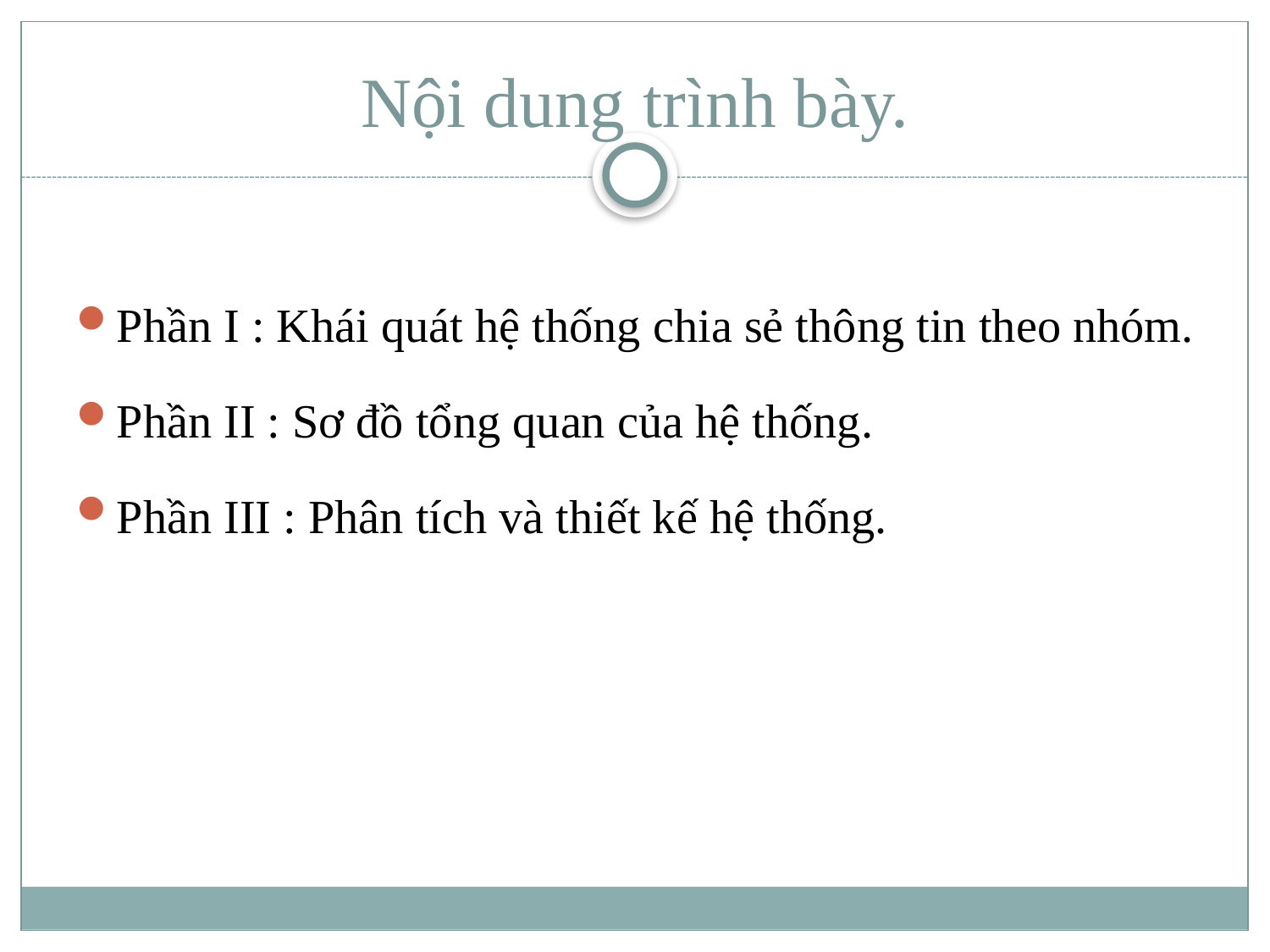

Nội dung trình bày.
Phần I : Khái quát hệ thống chia sẻ thông tin theo nhóm.
Phần II : Sơ đồ tổng quan của hệ thống.
Phần III : Phân tích và thiết kế hệ thống.